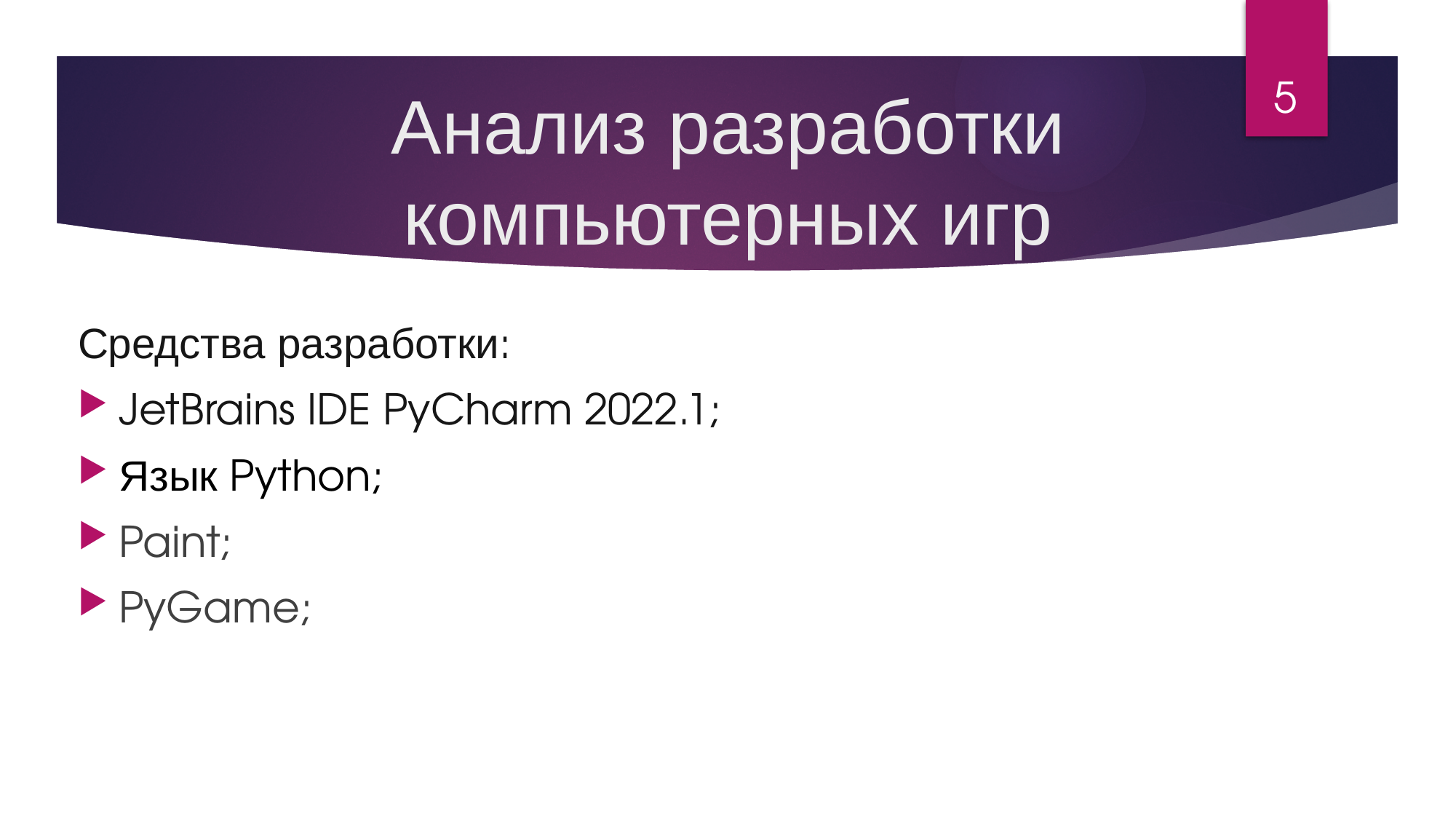

5
# Анализ разработки компьютерных игр
Средства разработки:
JetBrains IDE PyCharm 2022.1;
Язык Python;
Paint;
PyGame;